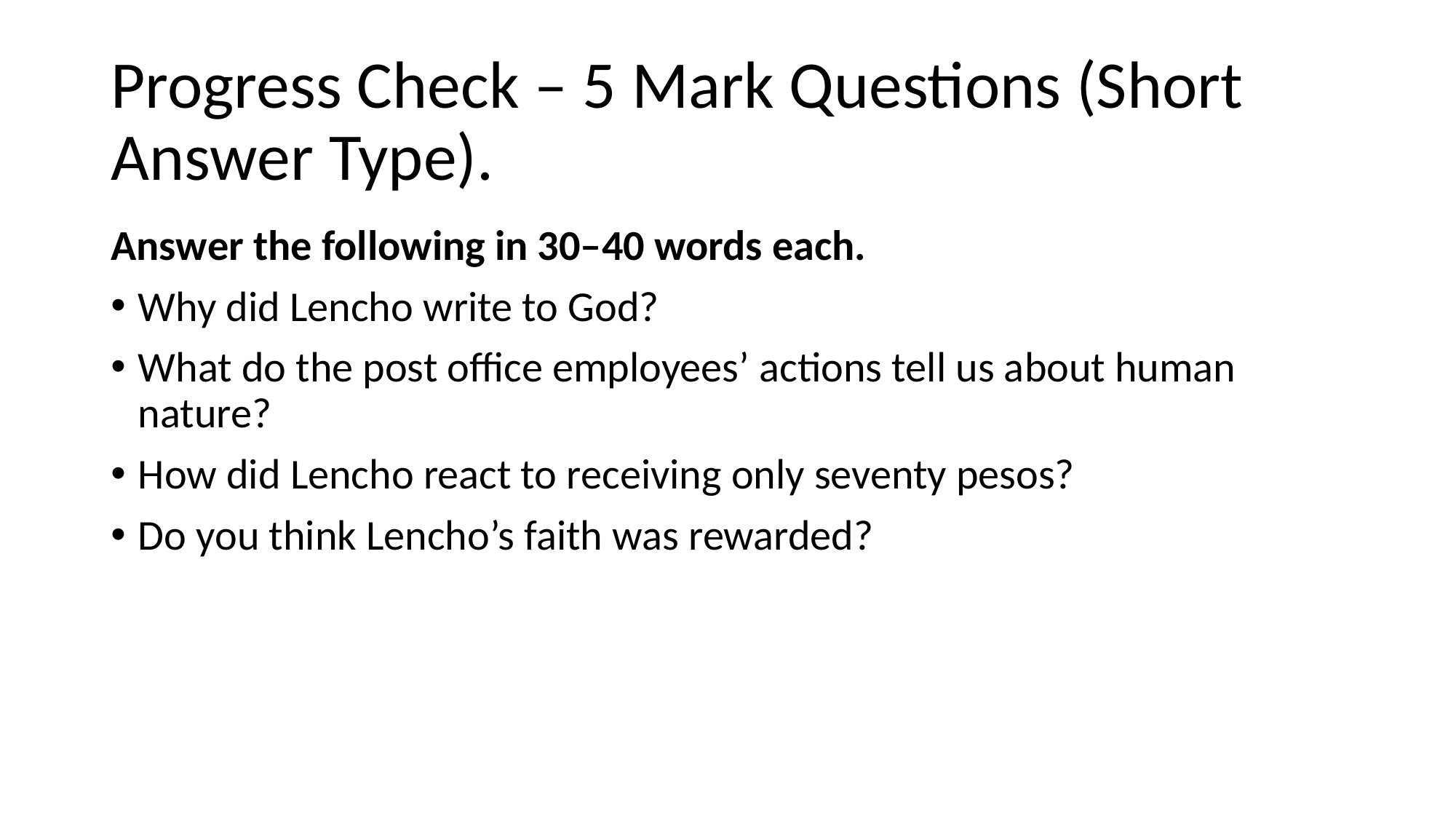

# Progress Check – 5 Mark Questions (Short Answer Type).
Answer the following in 30–40 words each.
Why did Lencho write to God?
What do the post office employees’ actions tell us about human nature?
How did Lencho react to receiving only seventy pesos?
Do you think Lencho’s faith was rewarded?